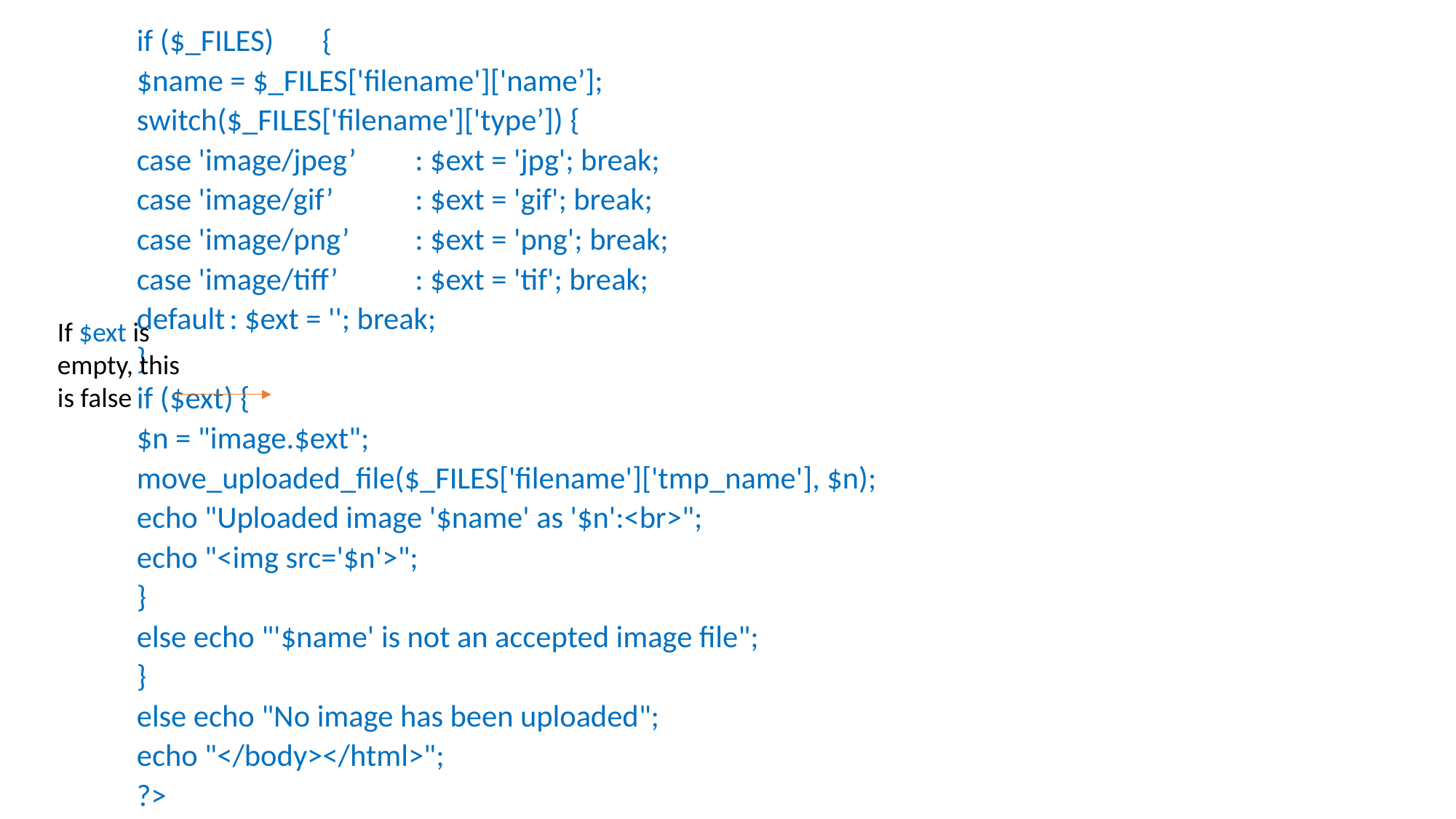

if ($_FILES) 	{
		$name = $_FILES['filename']['name’];
		switch($_FILES['filename']['type’]) {
			case 'image/jpeg’	: $ext = 'jpg'; break;
			case 'image/gif’		: $ext = 'gif'; break;
			case 'image/png’	: $ext = 'png'; break;
			case 'image/tiff’	: $ext = 'tif'; break;
			default			: $ext = ''; break;
		}
		if ($ext) {
			$n = "image.$ext";
			move_uploaded_file($_FILES['filename']['tmp_name'], $n);
			echo "Uploaded image '$name' as '$n':<br>";
			echo "<img src='$n'>";
		}
		else echo "'$name' is not an accepted image file";
	}
	else echo "No image has been uploaded";
	echo "</body></html>";
?>
If $ext is empty, this is false